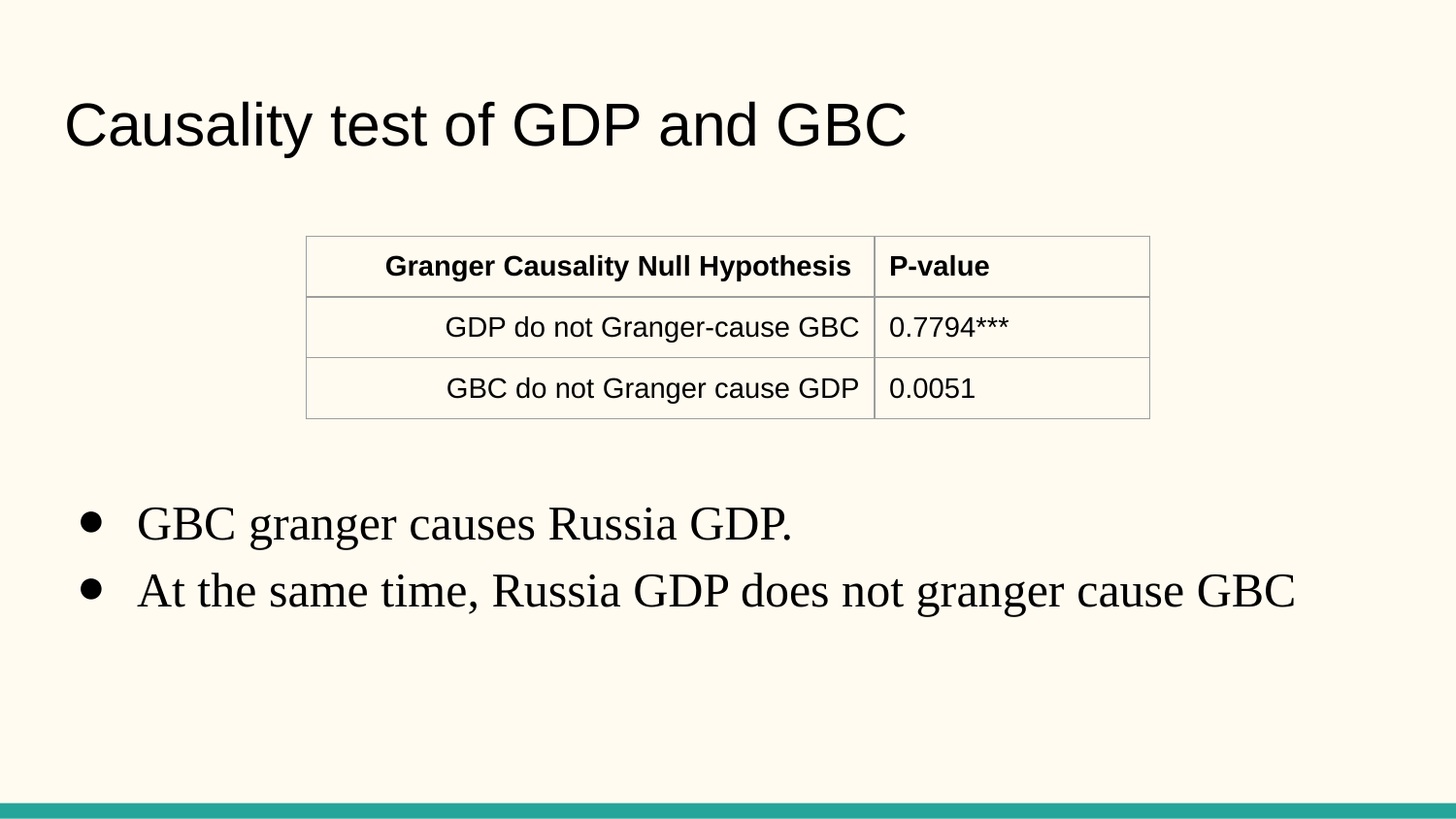

# Causality test of GDP and GBC
| Granger Causality Null Hypothesis | P-value |
| --- | --- |
| GDP do not Granger-cause GBC | 0.7794\*\*\* |
| GBC do not Granger cause GDP | 0.0051 |
GBC granger causes Russia GDP.
At the same time, Russia GDP does not granger cause GBC